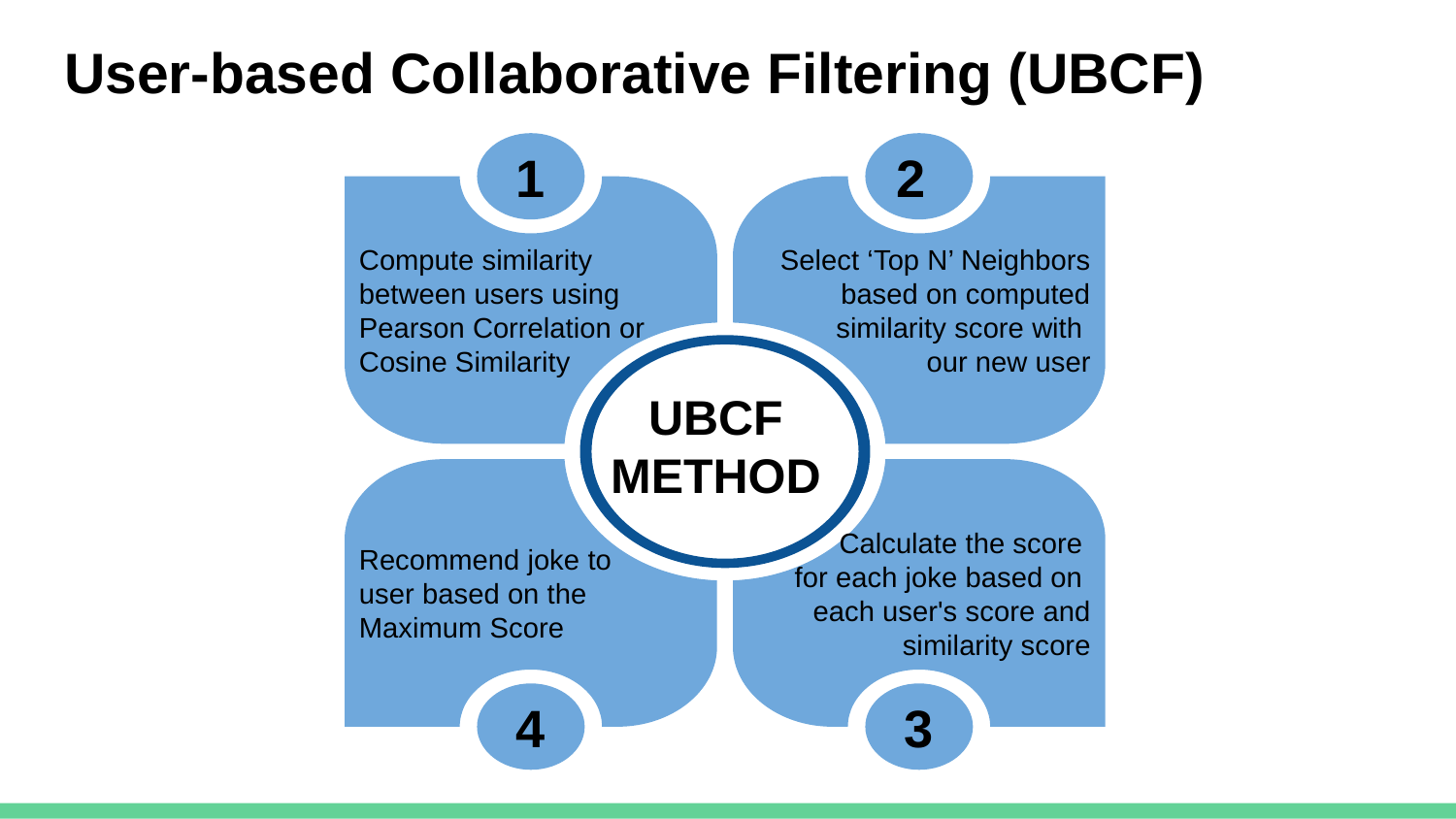

# User-based Collaborative Filtering (UBCF)
1
Compute similarity between users using
Pearson Correlation or
Cosine Similarity
2
Select ‘Top N’ Neighbors based on computed similarity score with
our new user

Recommend joke to
user based on the Maximum Score
4
Calculate the score
for each joke based on
each user's score and similarity score
3
UBCF
METHOD